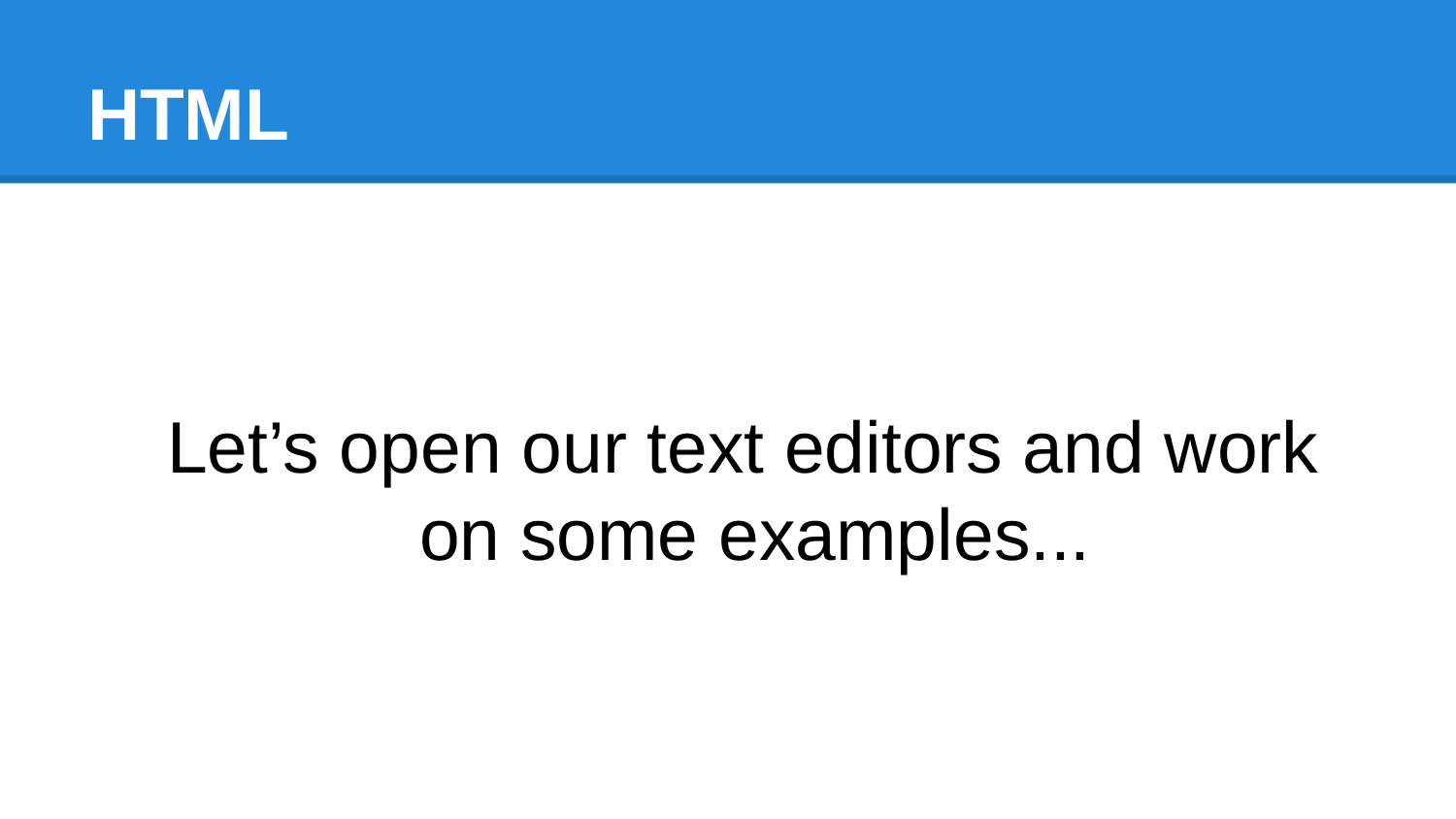

# HTML
Let’s open our text editors and work on some examples...